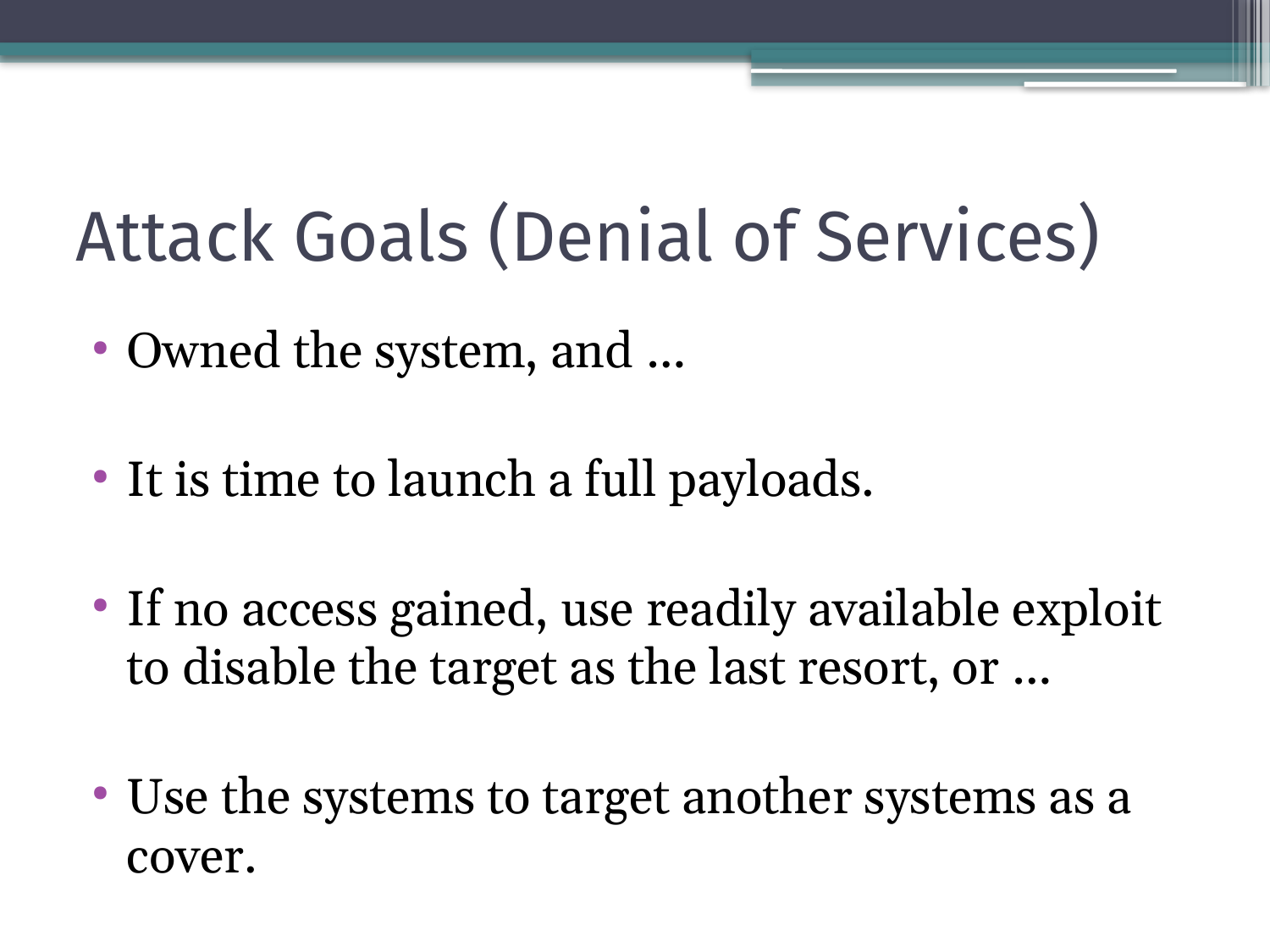

# Attack Goals (Denial of Services)
Owned the system, and …

It is time to launch a full payloads.

If no access gained, use readily available exploit to disable the target as the last resort, or …

Use the systems to target another systems as a cover.